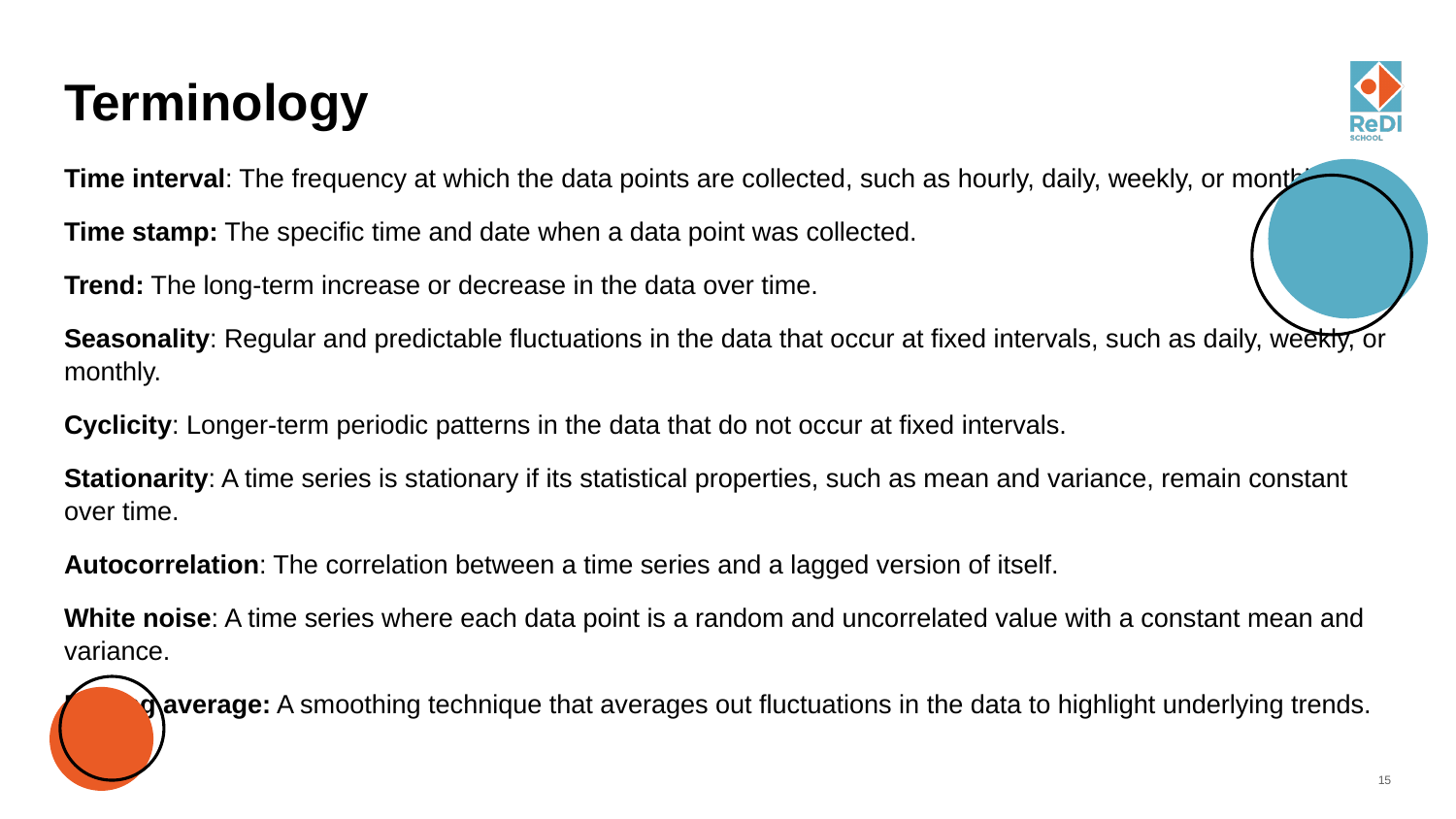

# Terminology
Time interval: The frequency at which the data points are collected, such as hourly, daily, weekly, or monthly.
Time stamp: The specific time and date when a data point was collected.
Trend: The long-term increase or decrease in the data over time.
Seasonality: Regular and predictable fluctuations in the data that occur at fixed intervals, such as daily, weekly, or monthly.
Cyclicity: Longer-term periodic patterns in the data that do not occur at fixed intervals.
Stationarity: A time series is stationary if its statistical properties, such as mean and variance, remain constant over time.
Autocorrelation: The correlation between a time series and a lagged version of itself.
White noise: A time series where each data point is a random and uncorrelated value with a constant mean and variance.
Moving average: A smoothing technique that averages out fluctuations in the data to highlight underlying trends.

15